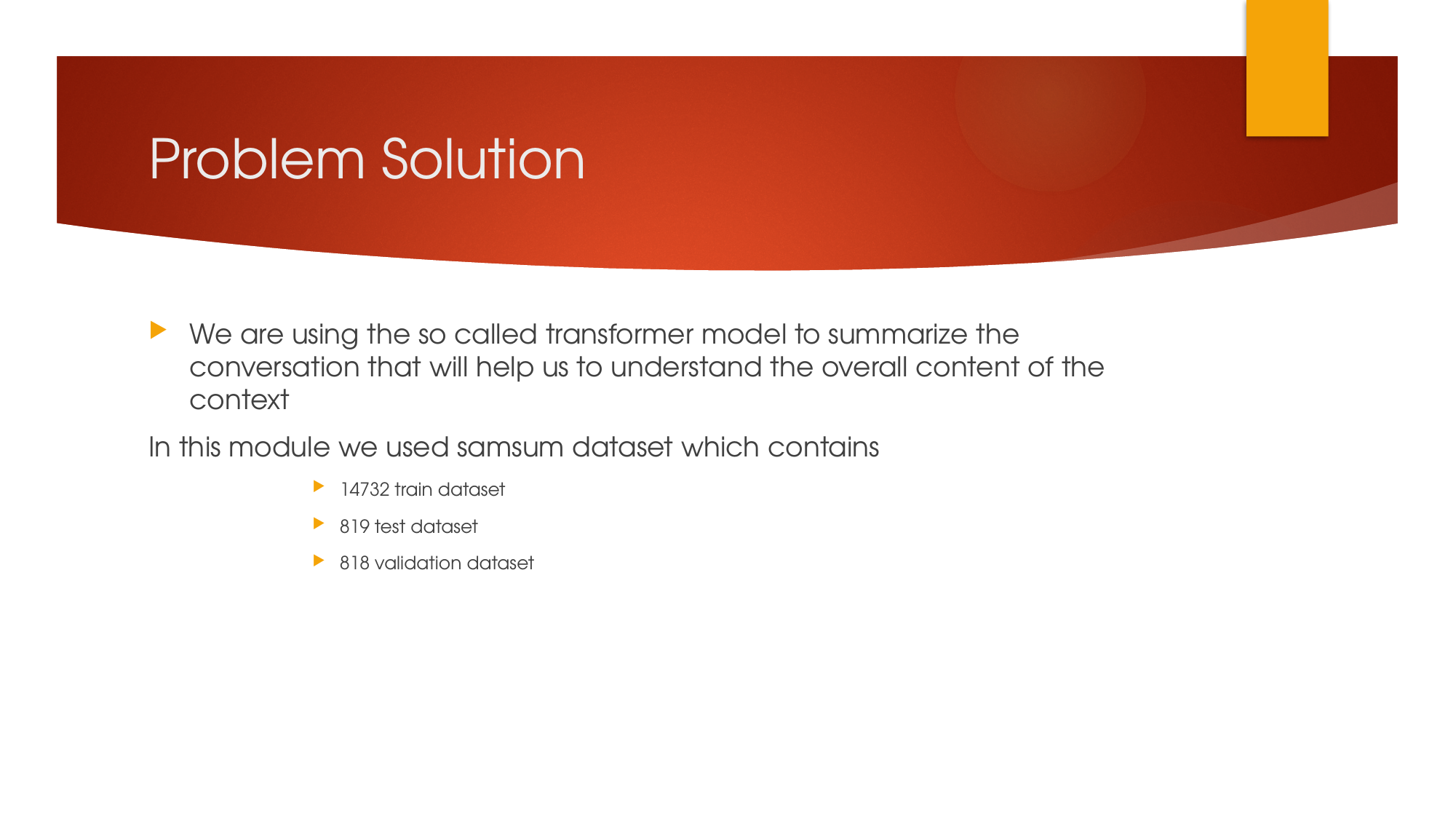

# Problem Solution
We are using the so called transformer model to summarize the conversation that will help us to understand the overall content of the context
In this module we used samsum dataset which contains
14732 train dataset
819 test dataset
818 validation dataset